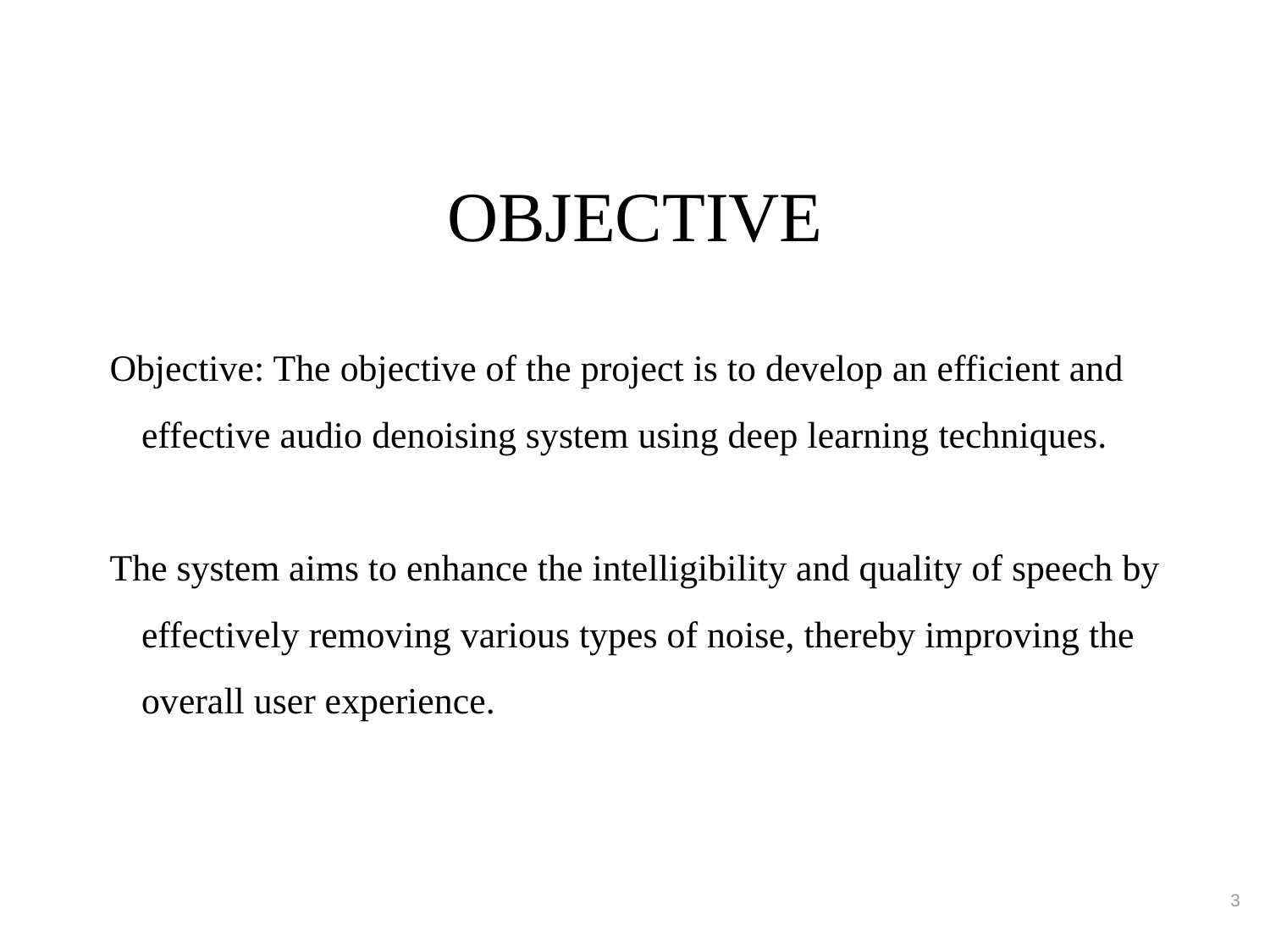

# OBJECTIVE
Objective: The objective of the project is to develop an efficient and effective audio denoising system using deep learning techniques.

The system aims to enhance the intelligibility and quality of speech by effectively removing various types of noise, thereby improving the overall user experience.

3